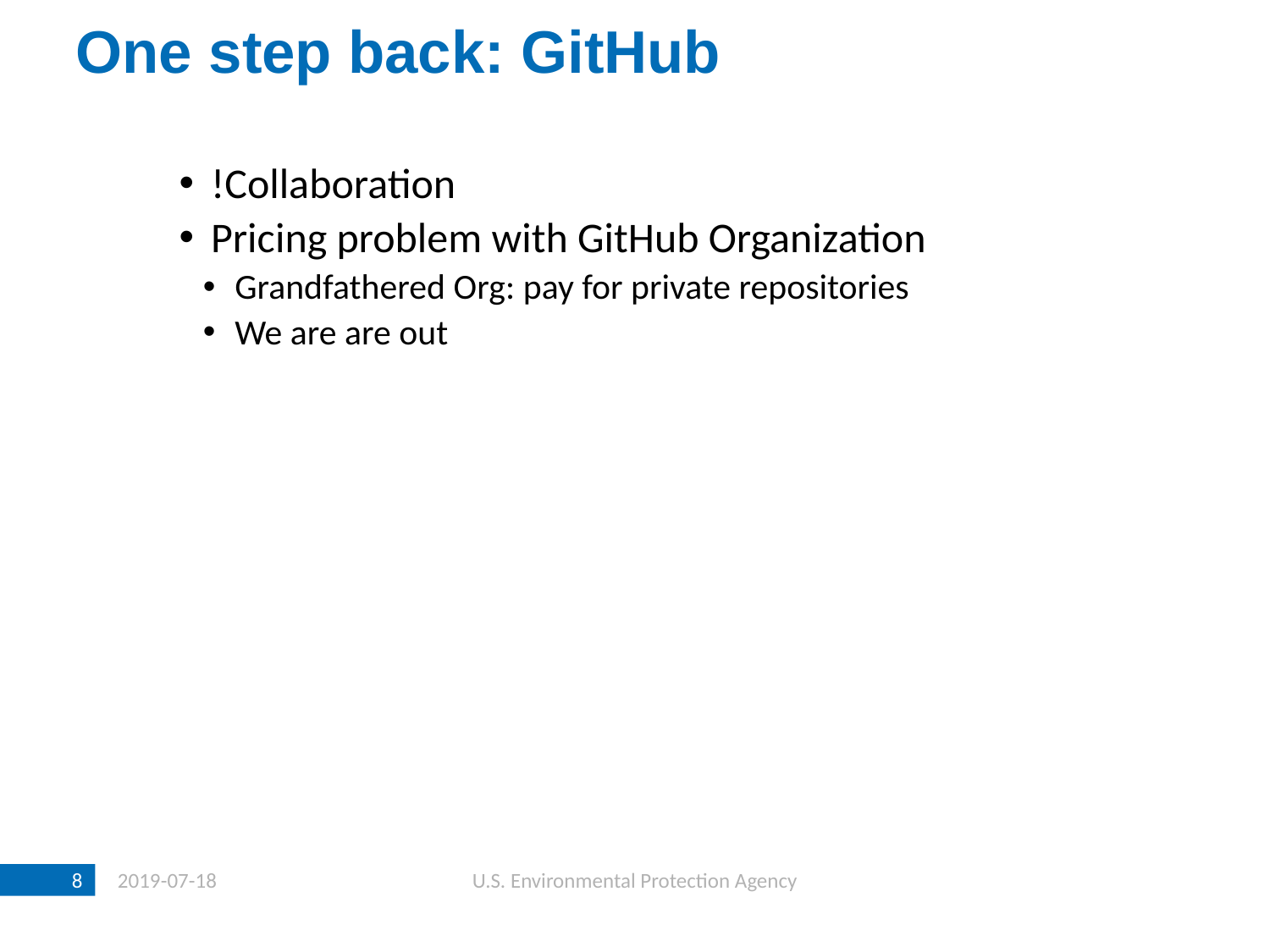

# One step back: GitHub
!Collaboration
Pricing problem with GitHub Organization
Grandfathered Org: pay for private repositories
We are are out
8
2019-07-18
U.S. Environmental Protection Agency